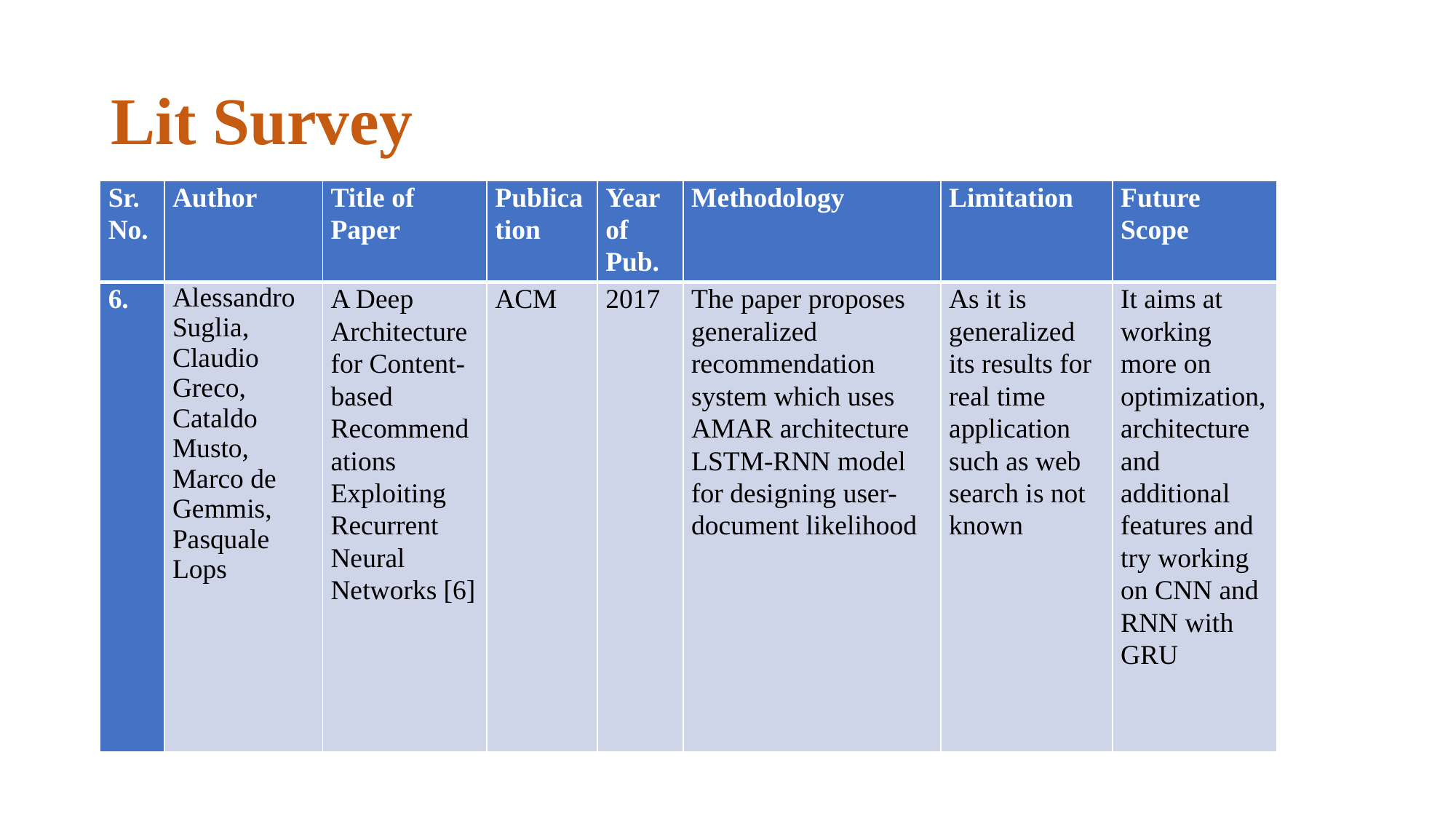

# Lit Survey
| Sr. No. | Author | Title of Paper | Publication | Year of Pub. | Methodology | Limitation | Future Scope |
| --- | --- | --- | --- | --- | --- | --- | --- |
| 6. | Alessandro Suglia, Claudio Greco, Cataldo Musto, Marco de Gemmis, Pasquale Lops | A Deep Architecture for Content-based Recommendations Exploiting Recurrent Neural Networks [6] | ACM | 2017 | The paper proposes generalized recommendation system which uses AMAR architecture LSTM-RNN model for designing user-document likelihood | As it is generalized its results for real time application such as web search is not known | It aims at working more on optimization, architecture and additional features and try working on CNN and RNN with GRU |